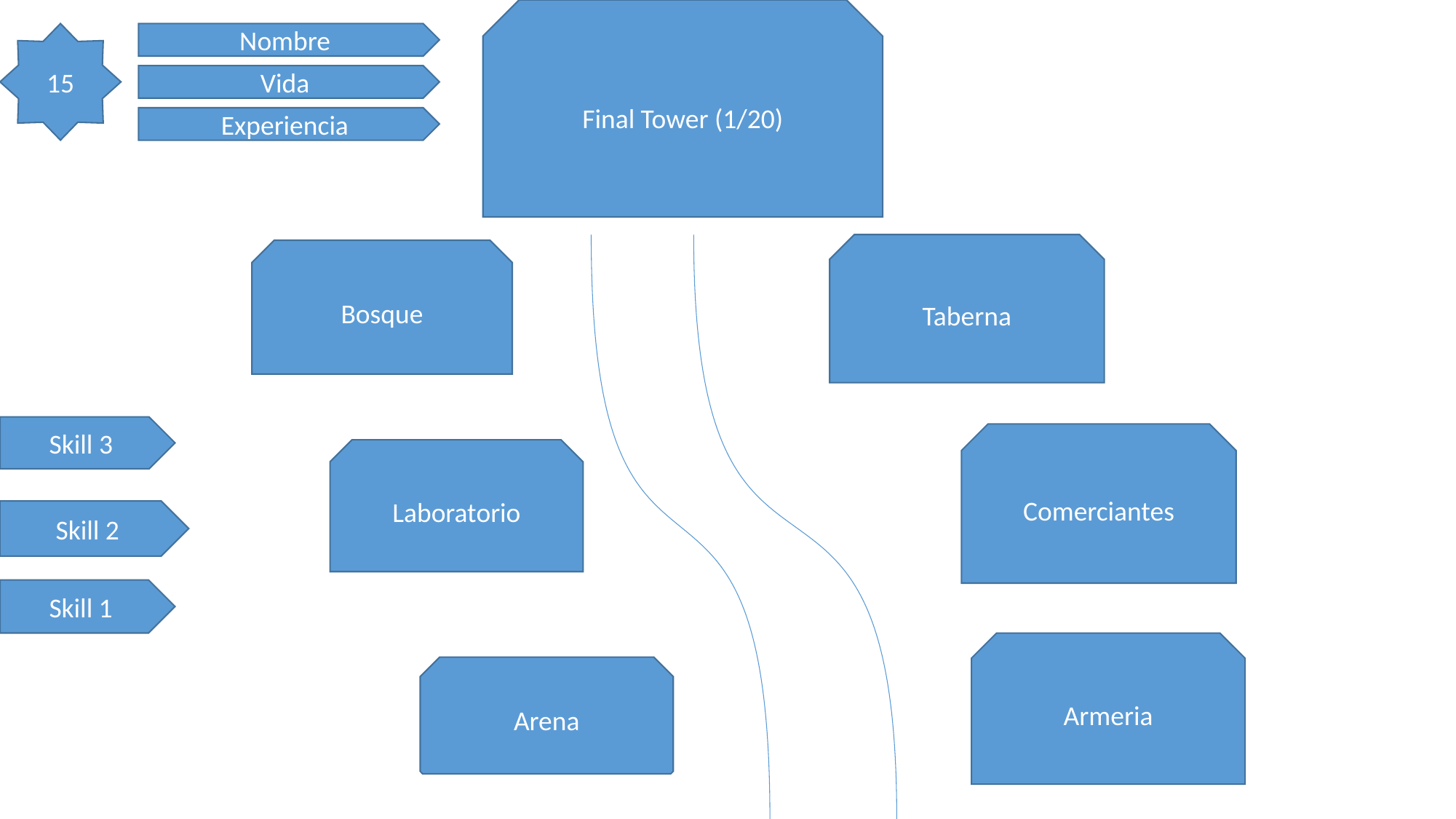

Final Tower (1/20)
15
Nombre
Vida
Experiencia
Taberna
Bosque
Skill 3
Comerciantes
Laboratorio
Skill 2
Skill 1
Armeria
Arena